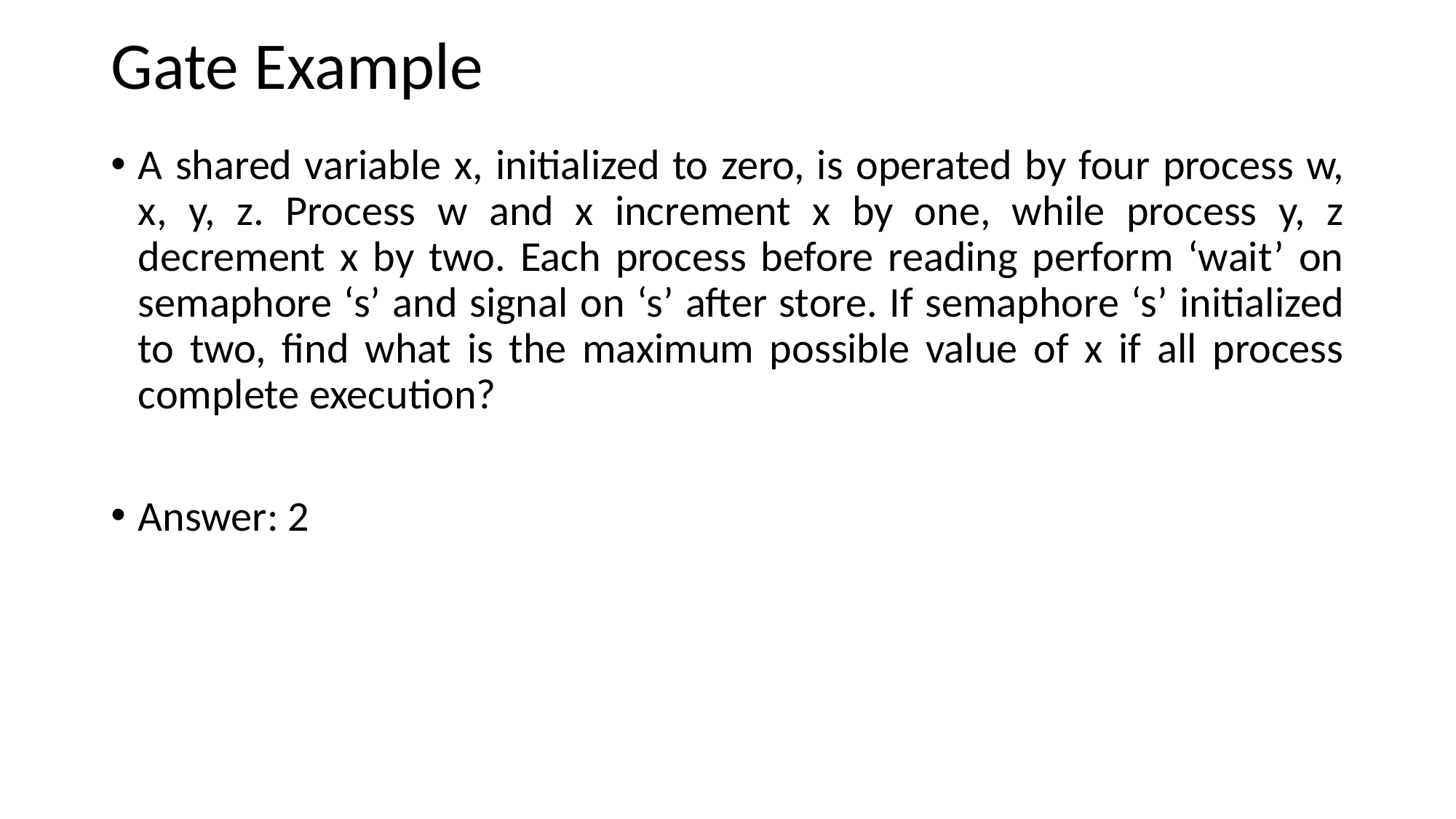

# Gate Example
A shared variable x, initialized to zero, is operated by four process w, x, y, z. Process w and x increment x by one, while process y, z decrement x by two. Each process before reading perform ‘wait’ on semaphore ‘s’ and signal on ‘s’ after store. If semaphore ‘s’ initialized to two, find what is the maximum possible value of x if all process complete execution?

Answer: 2